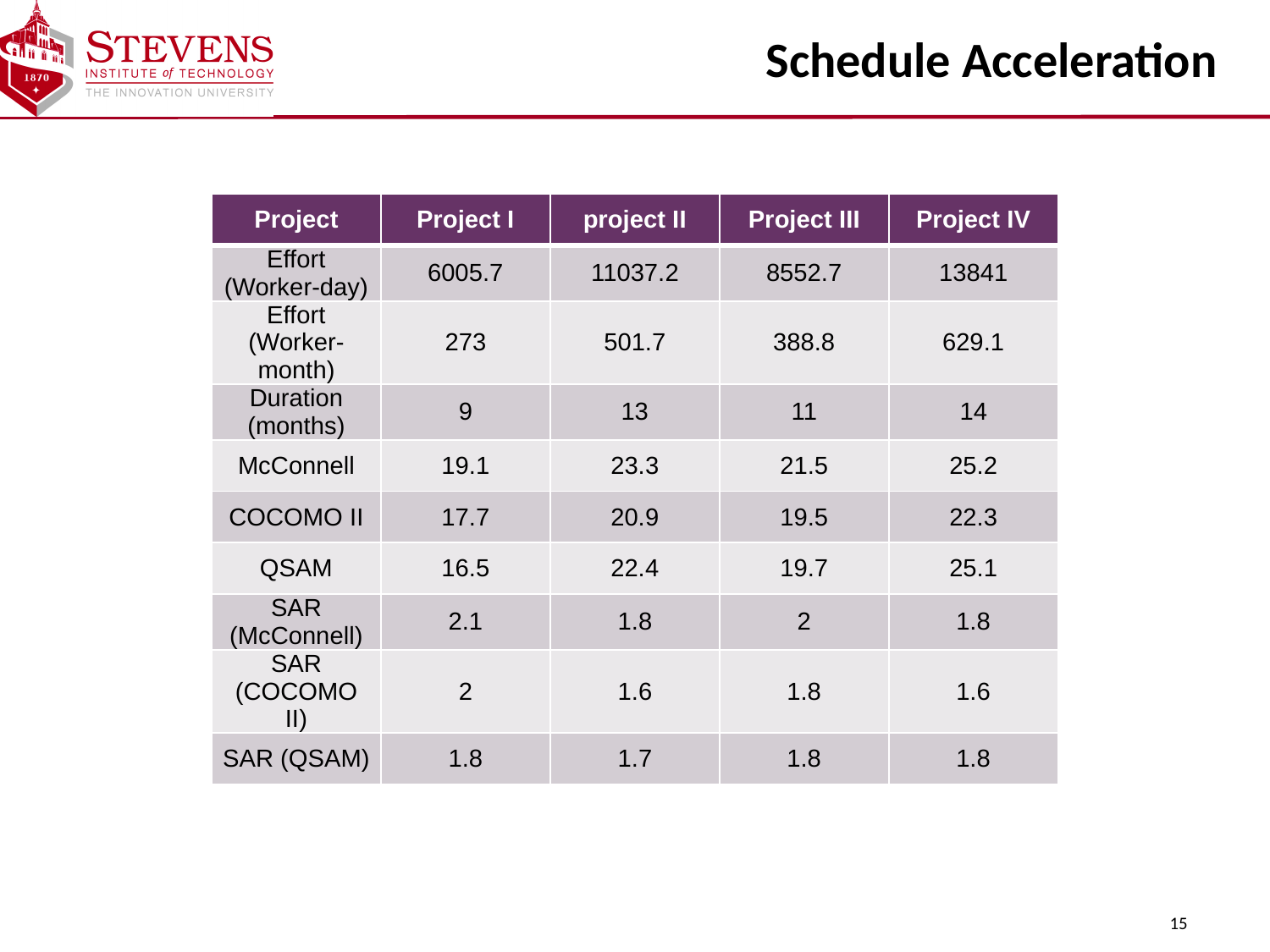

# Schedule Acceleration
| Project | Project I | project II | Project III | Project IV |
| --- | --- | --- | --- | --- |
| Effort (Worker-day) | 6005.7 | 11037.2 | 8552.7 | 13841 |
| Effort (Worker-month) | 273 | 501.7 | 388.8 | 629.1 |
| Duration (months) | 9 | 13 | 11 | 14 |
| McConnell | 19.1 | 23.3 | 21.5 | 25.2 |
| COCOMO II | 17.7 | 20.9 | 19.5 | 22.3 |
| QSAM | 16.5 | 22.4 | 19.7 | 25.1 |
| SAR (McConnell) | 2.1 | 1.8 | 2 | 1.8 |
| SAR (COCOMO II) | 2 | 1.6 | 1.8 | 1.6 |
| SAR (QSAM) | 1.8 | 1.7 | 1.8 | 1.8 |